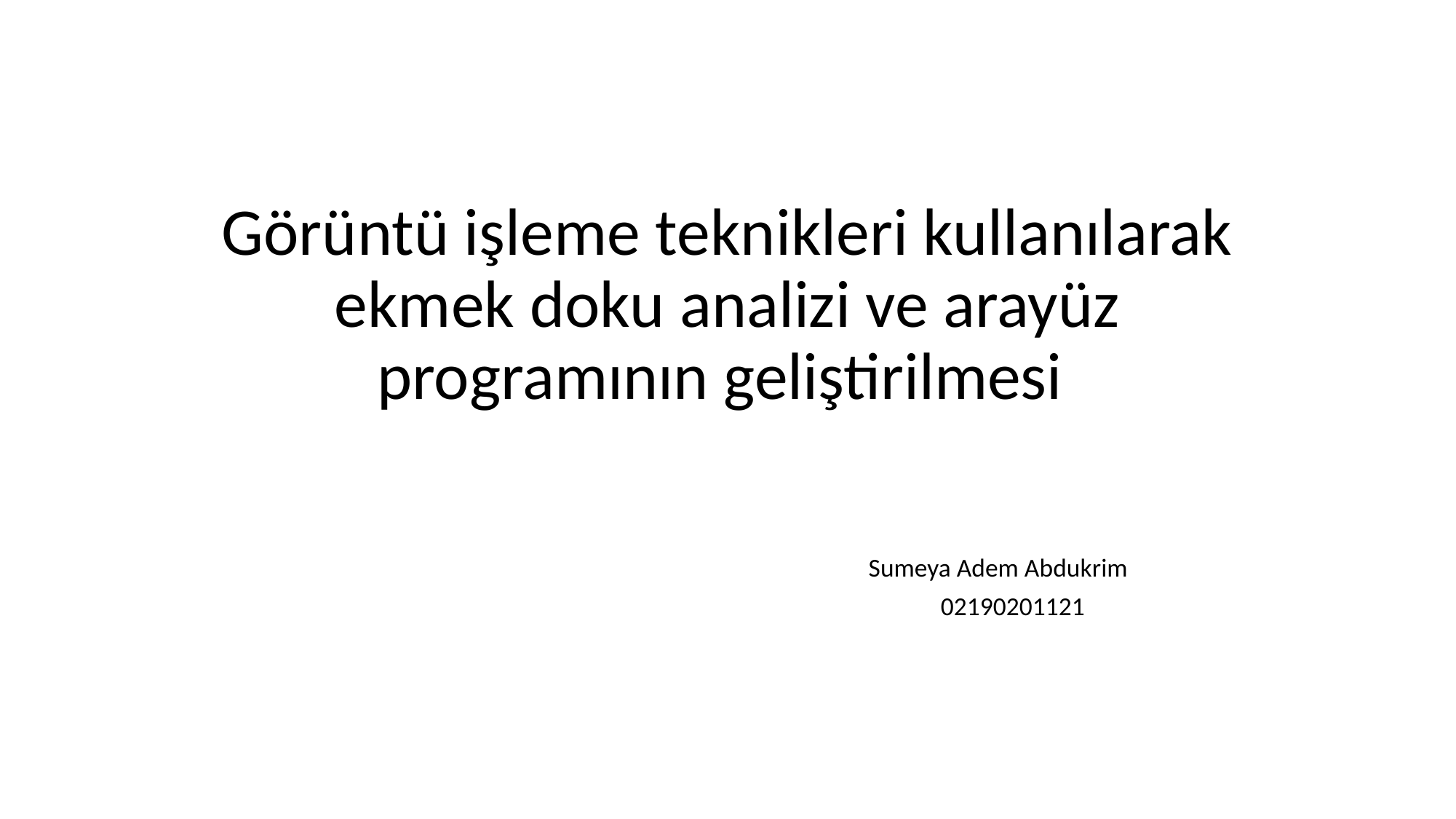

# Görüntü işleme teknikleri kullanılarak ekmek doku analizi ve arayüz programının geliştirilmesi

                                                                                              Sumeya Adem Abdukrim
                                                                                                  02190201121